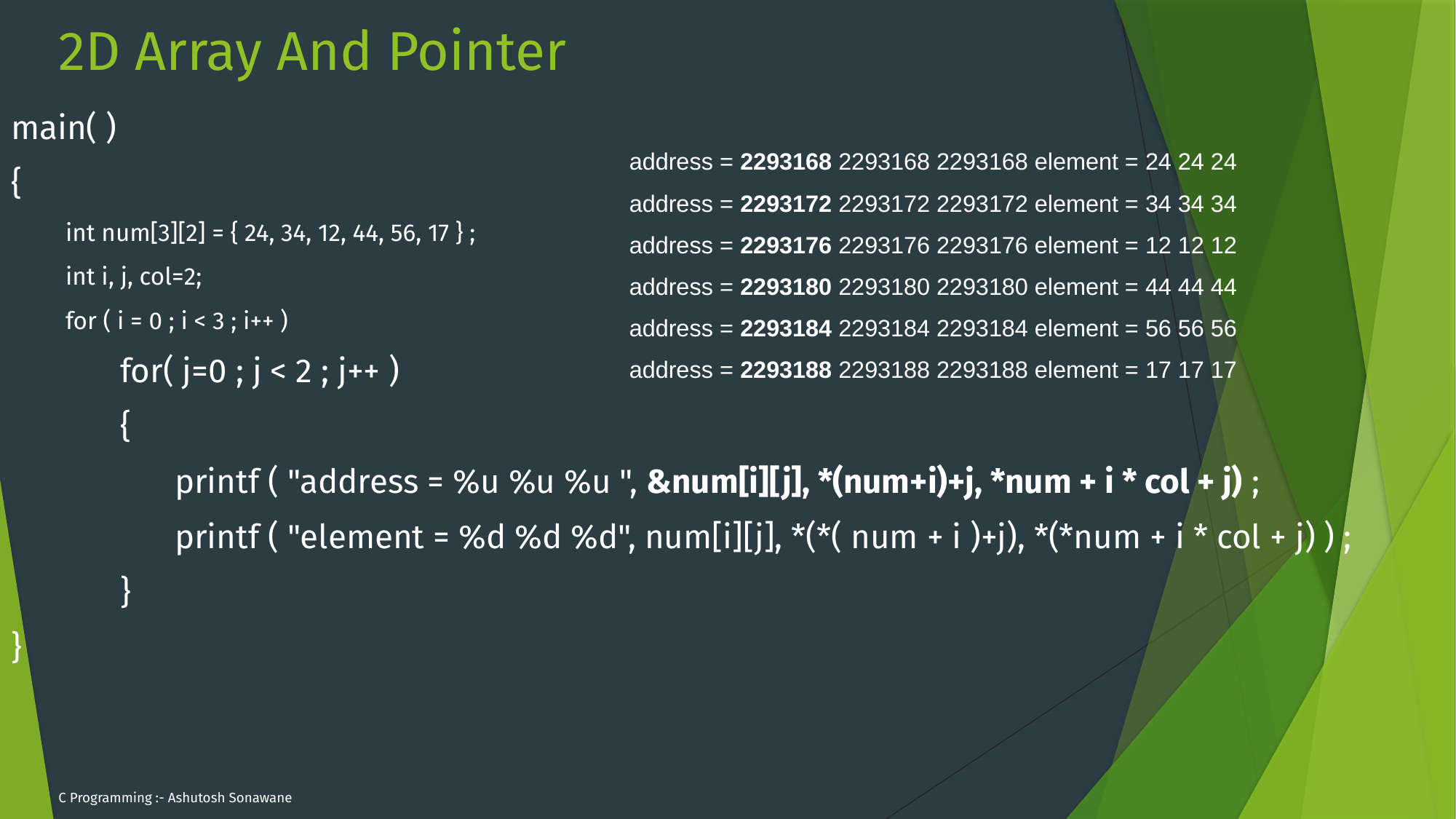

# 2D Array And Pointer

address = 2293168 2293168 2293168 element = 24 24 24
address = 2293172 2293172 2293172 element = 34 34 34
address = 2293176 2293176 2293176 element = 12 12 12
address = 2293180 2293180 2293180 element = 44 44 44
address = 2293184 2293184 2293184 element = 56 56 56
address = 2293188 2293188 2293188 element = 17 17 17
main( )
{
int num[3][2] = { 24, 34, 12, 44, 56, 17 } ;
int i, j, col=2;
for ( i = 0 ; i < 3 ; i++ )
for( j=0 ; j < 2 ; j++ )
{
printf ( "address = %u %u %u ", &num[i][j], *(num+i)+j, *num + i * col + j) ;
printf ( "element = %d %d %d", num[i][j], *(*( num + i )+j), *(*num + i * col + j) ) ;
}
}
C Programming :- Ashutosh Sonawane